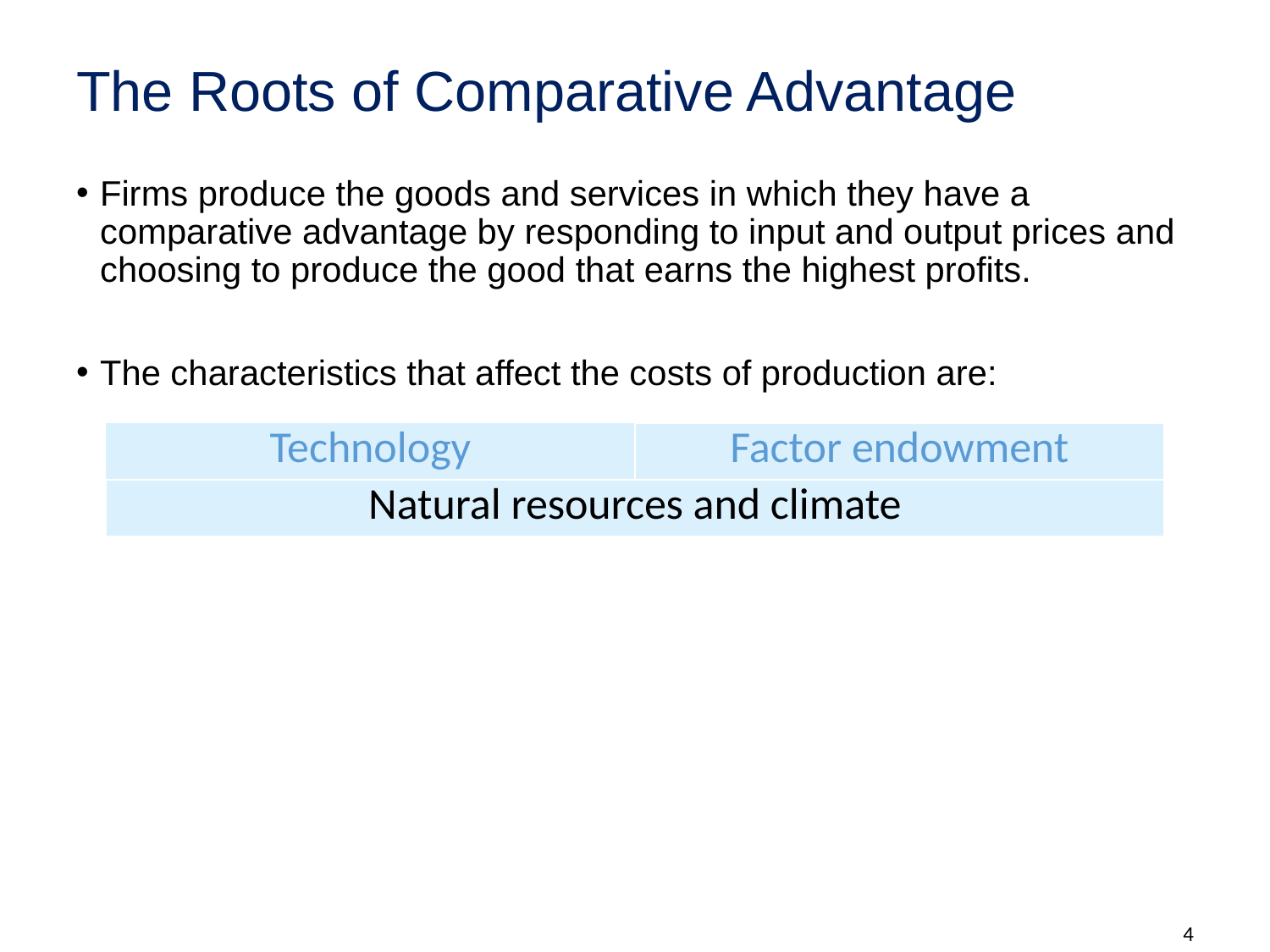

# The Roots of Comparative Advantage
Firms produce the goods and services in which they have a comparative advantage by responding to input and output prices and choosing to produce the good that earns the highest profits.

The characteristics that affect the costs of production are:

| Technology | Factor endowment |
| --- | --- |
| Natural resources and climate |  |